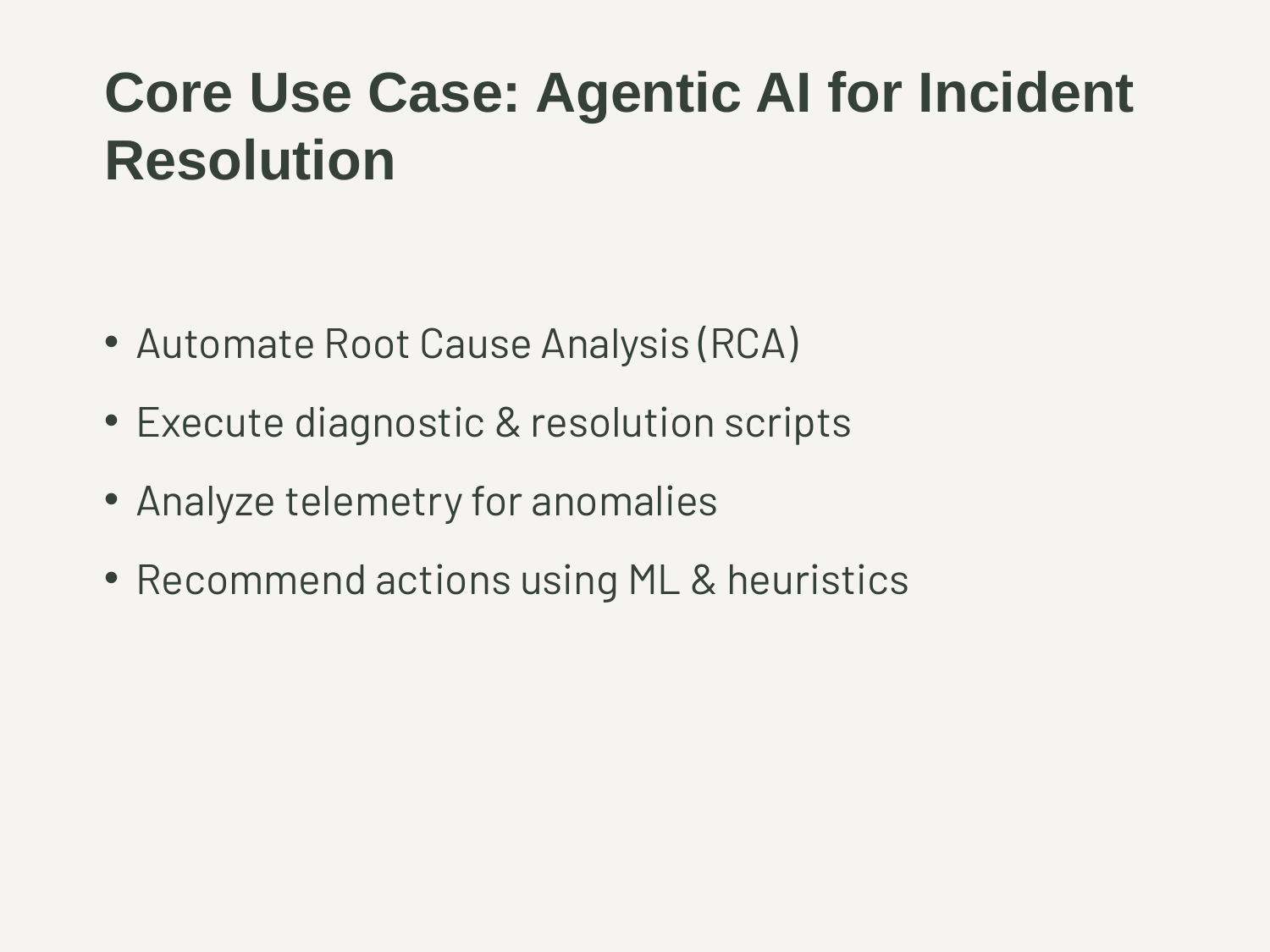

# Core Use Case: Agentic AI for Incident Resolution
Automate Root Cause Analysis (RCA)
Execute diagnostic & resolution scripts
Analyze telemetry for anomalies
Recommend actions using ML & heuristics